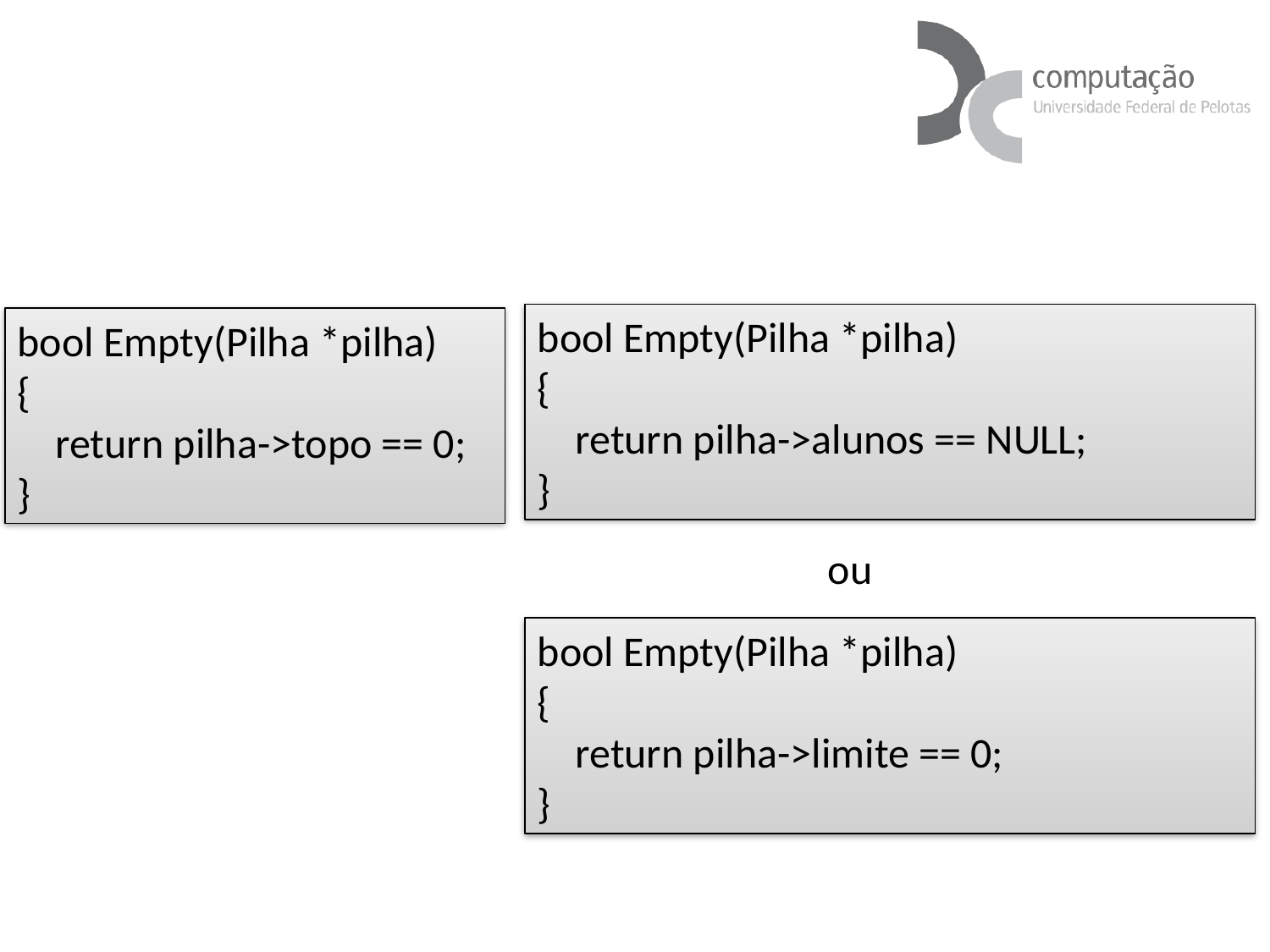

#
bool Empty(Pilha *pilha)
{
    return pilha->alunos == NULL;
}
bool Empty(Pilha *pilha)
{
    return pilha->topo == 0;
}
ou
bool Empty(Pilha *pilha)
{
    return pilha->limite == 0;
}